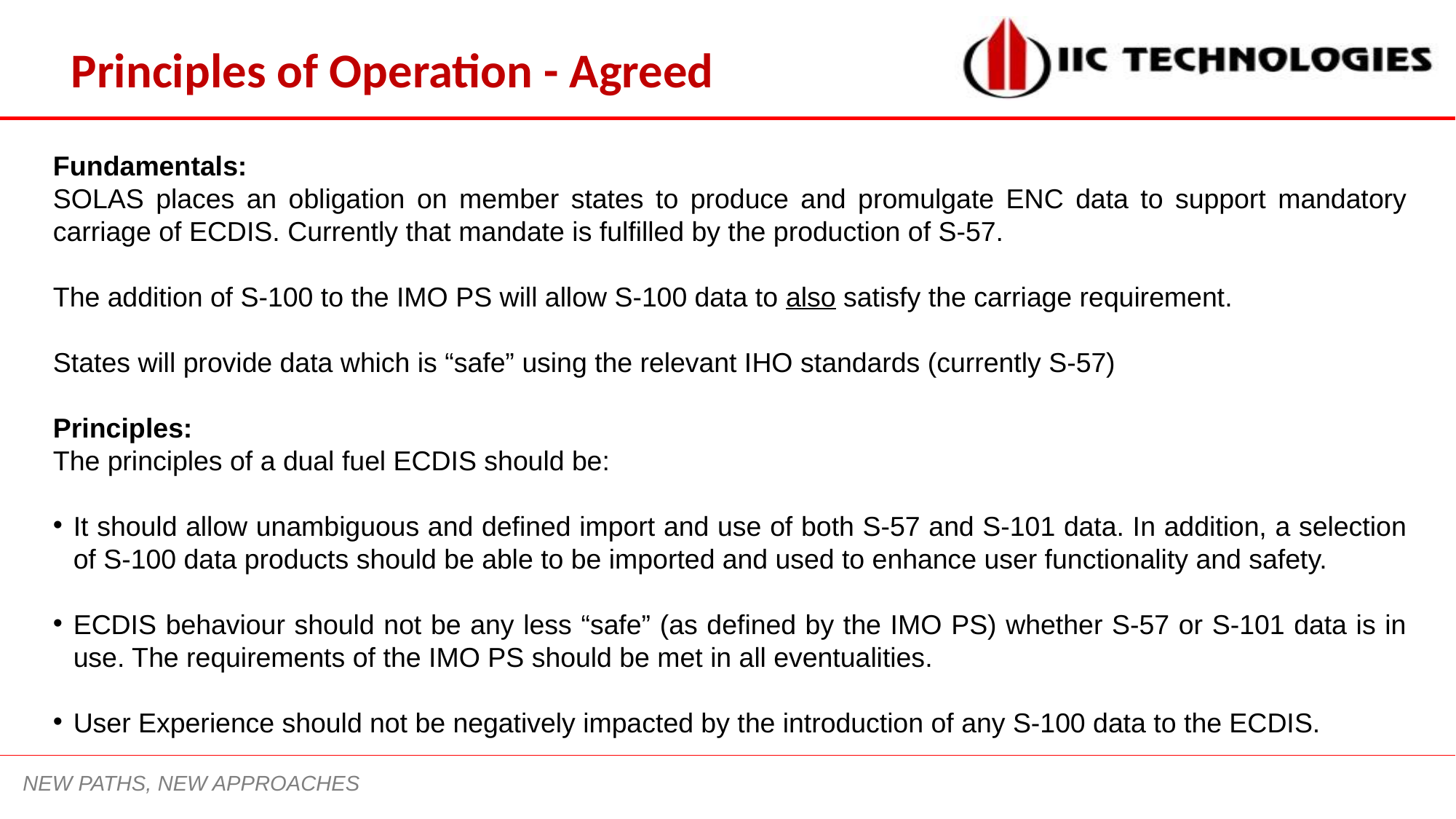

# Principles of Operation - Agreed
Fundamentals:
SOLAS places an obligation on member states to produce and promulgate ENC data to support mandatory carriage of ECDIS. Currently that mandate is fulfilled by the production of S-57.

The addition of S-100 to the IMO PS will allow S-100 data to also satisfy the carriage requirement.

States will provide data which is “safe” using the relevant IHO standards (currently S-57)

Principles:
The principles of a dual fuel ECDIS should be:

It should allow unambiguous and defined import and use of both S-57 and S-101 data. In addition, a selection of S-100 data products should be able to be imported and used to enhance user functionality and safety.

ECDIS behaviour should not be any less “safe” (as defined by the IMO PS) whether S-57 or S-101 data is in use. The requirements of the IMO PS should be met in all eventualities.

User Experience should not be negatively impacted by the introduction of any S-100 data to the ECDIS.